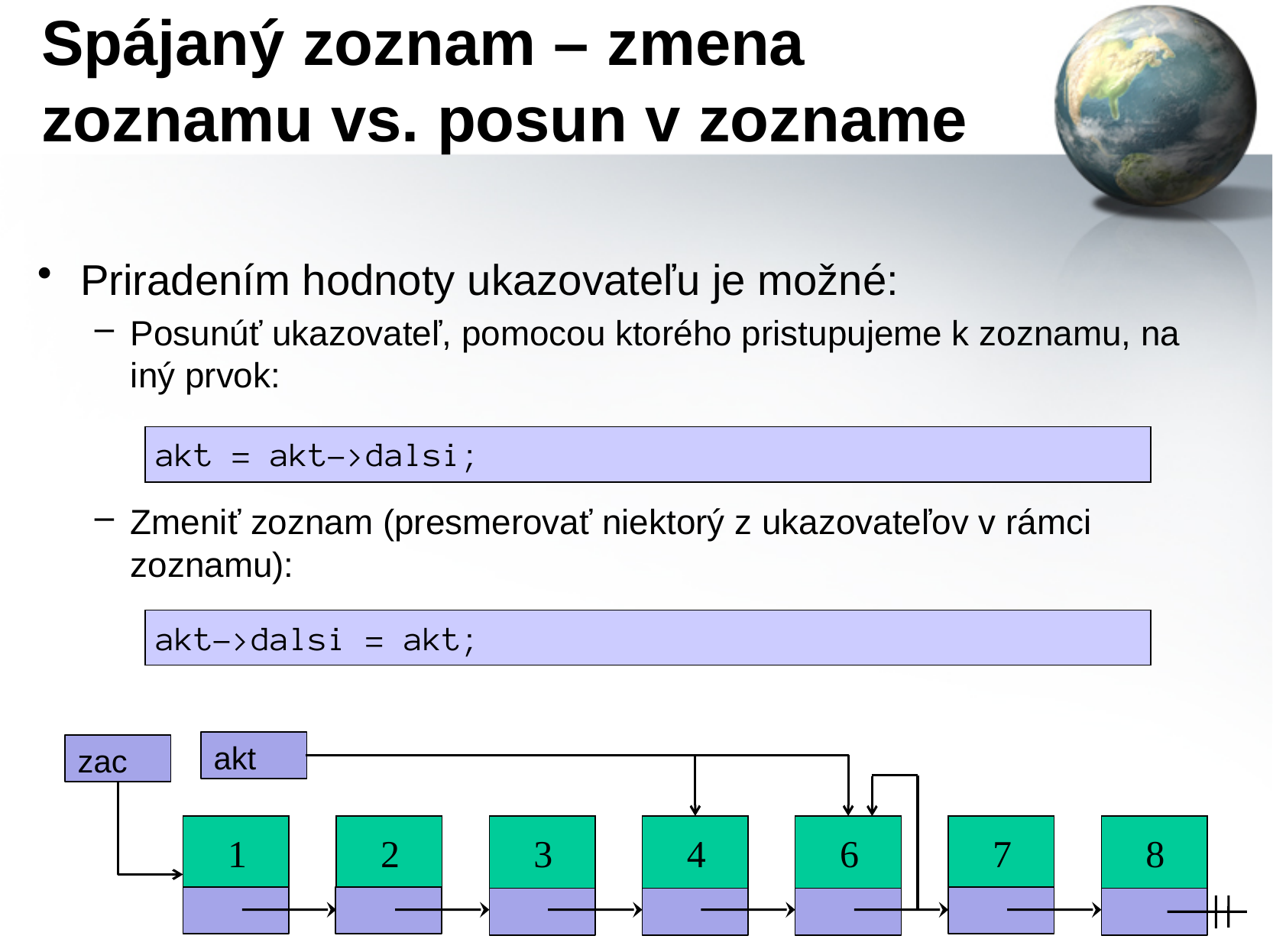

# Spájaný zoznam – zmena zoznamu vs. posun v zozname
Priradením hodnoty ukazovateľu je možné:
Posunúť ukazovateľ, pomocou ktorého pristupujeme k zoznamu, na iný prvok:

Zmeniť zoznam (presmerovať niektorý z ukazovateľov v rámci zoznamu):

akt = akt->dalsi;

akt->dalsi = akt;
akt
zac

1
2
3
4
6
7
8